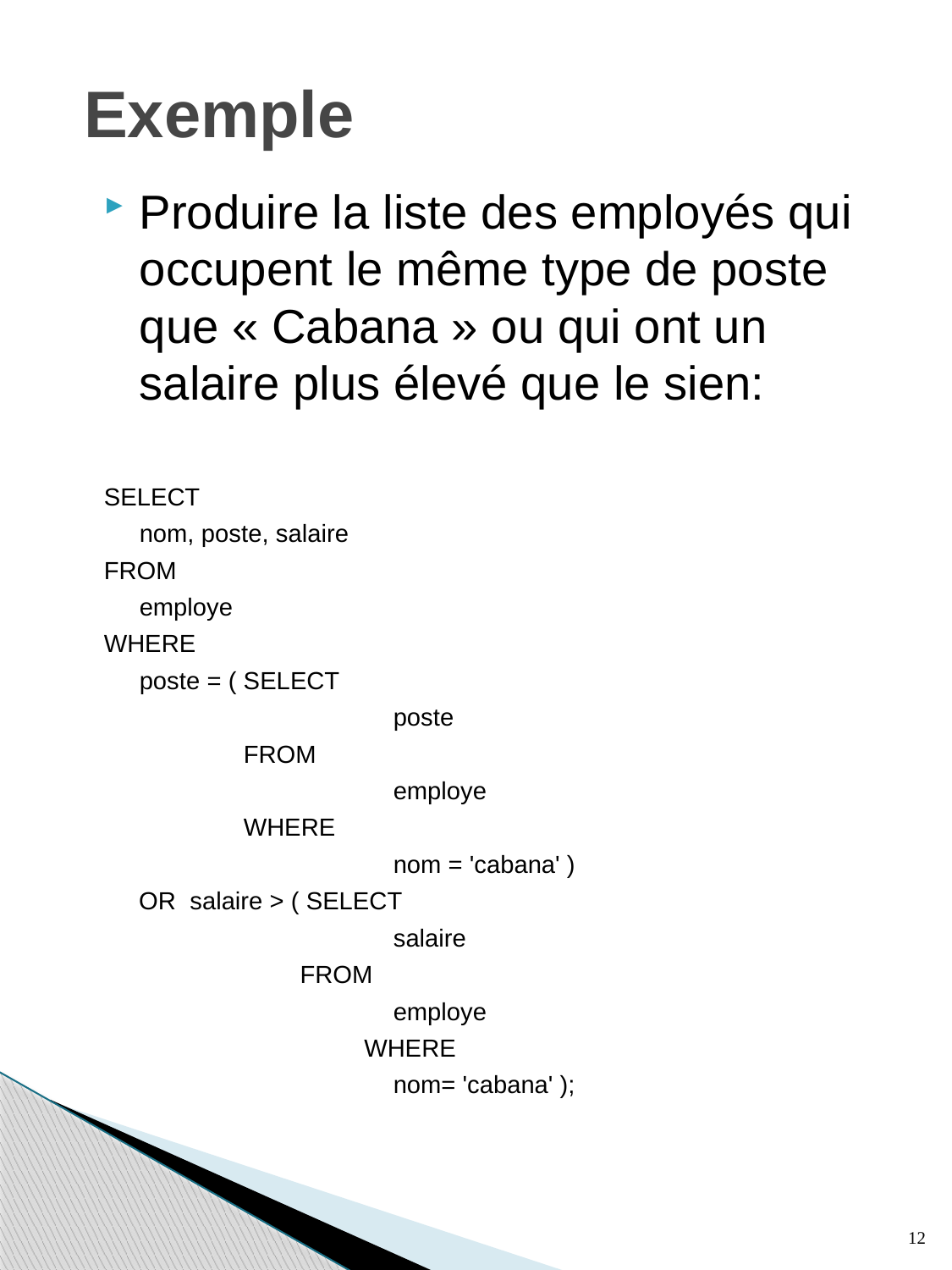

# Exemple
Produire la liste des employés qui occupent le même type de poste que « Cabana » ou qui ont un salaire plus élevé que le sien:

SELECT
	nom, poste, salaire
FROM
	employe
WHERE
	poste = ( SELECT
			poste
                    FROM
			employe
                    WHERE
			nom = 'cabana' )
     OR  salaire > ( SELECT
			salaire
	                       FROM
			employe
		              WHERE
			nom= 'cabana' );
12